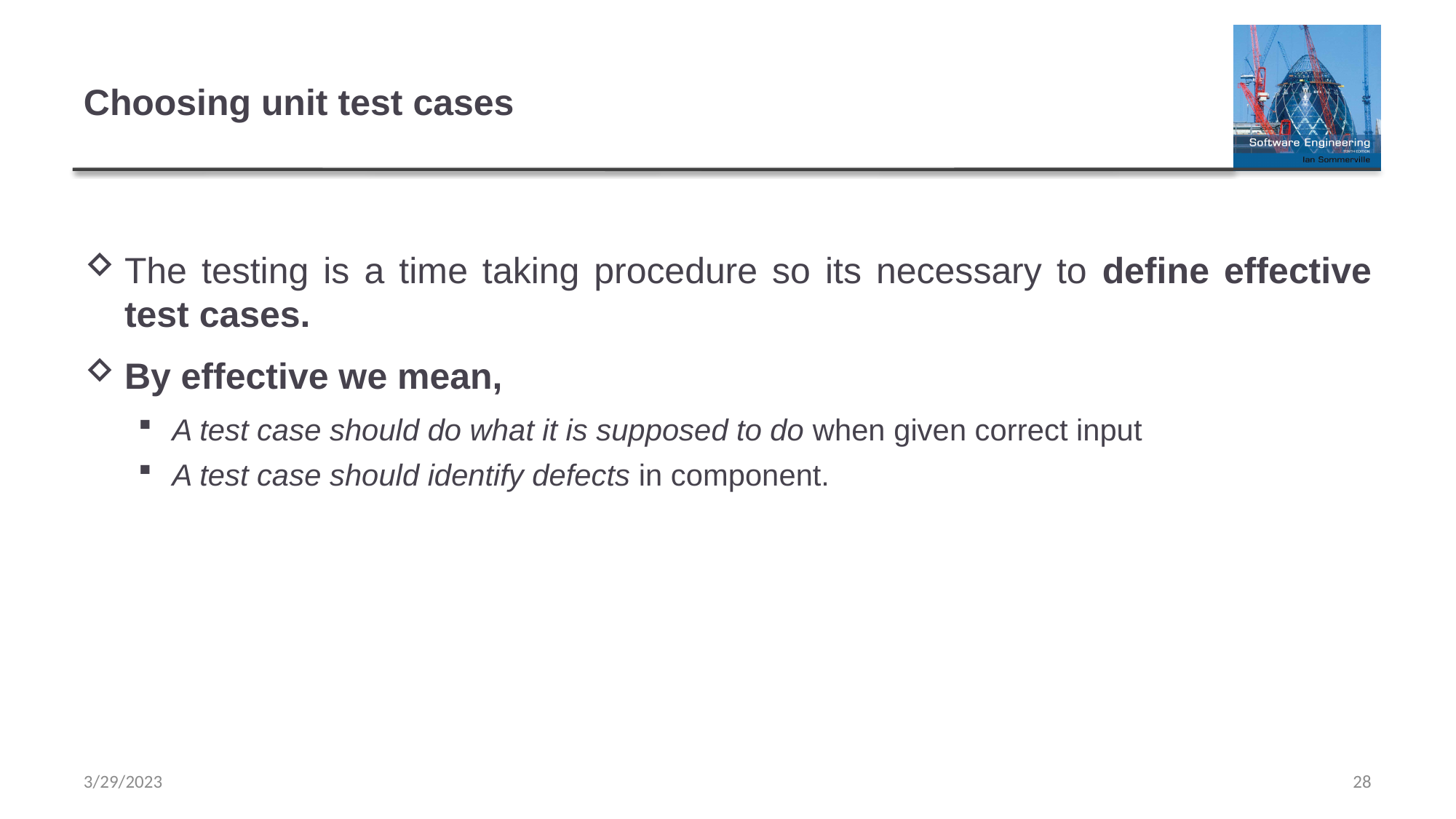

# Choosing unit test cases
The testing is a time taking procedure so its necessary to define effective test cases.
By effective we mean,
A test case should do what it is supposed to do when given correct input
A test case should identify defects in component.
3/29/2023
28